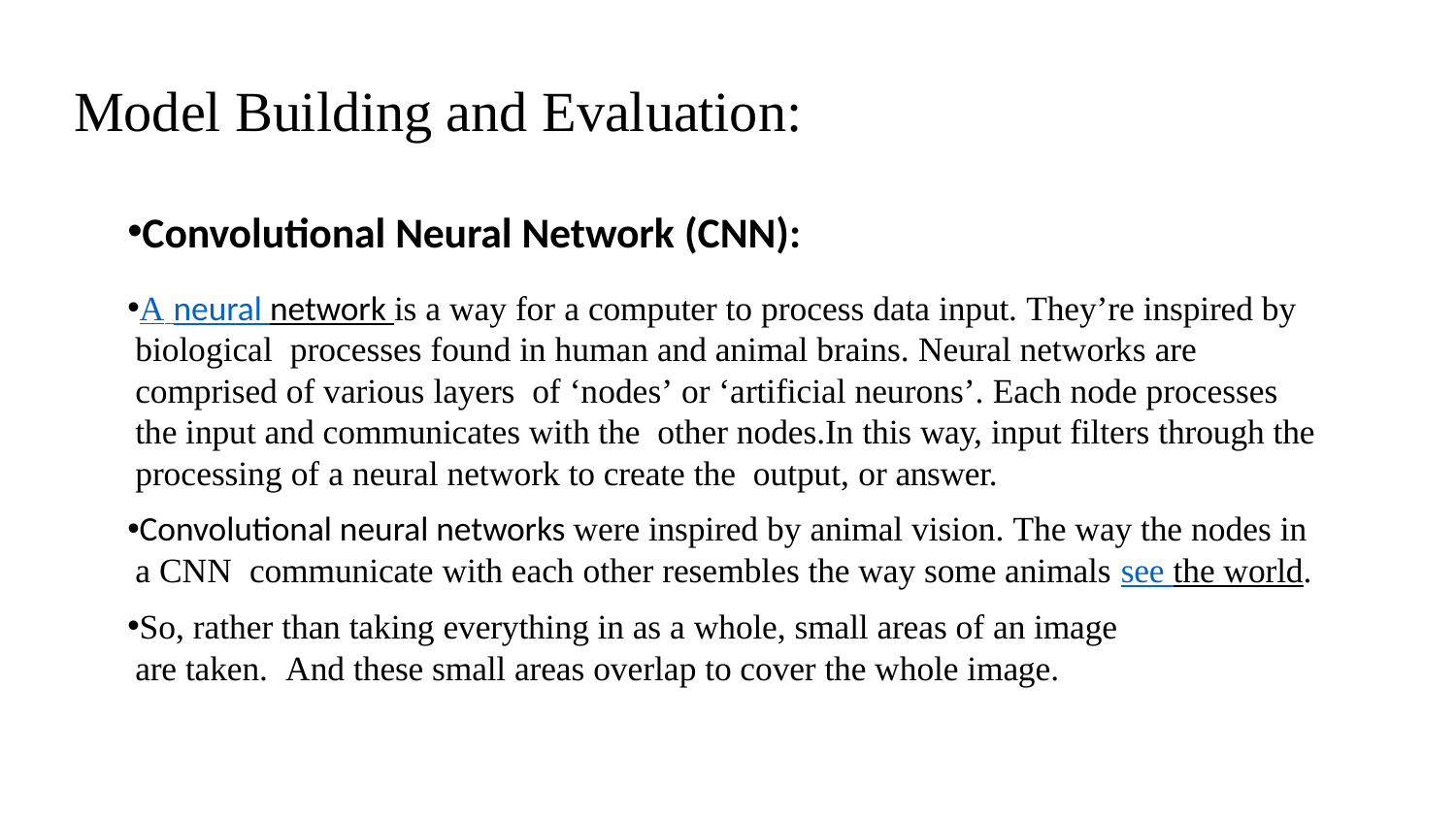

# Model Building and Evaluation:
Convolutional Neural Network (CNN):
A neural network is a way for a computer to process data input. They’re inspired by biological  processes found in human and animal brains. Neural networks are comprised of various layers  of ‘nodes’ or ‘artificial neurons’. Each node processes the input and communicates with the  other nodes.In this way, input filters through the processing of a neural network to create the  output, or answer.
Convolutional neural networks were inspired by animal vision. The way the nodes in a CNN  communicate with each other resembles the way some animals see the world.
So, rather than taking everything in as a whole, small areas of an image are taken.  And these small areas overlap to cover the whole image.